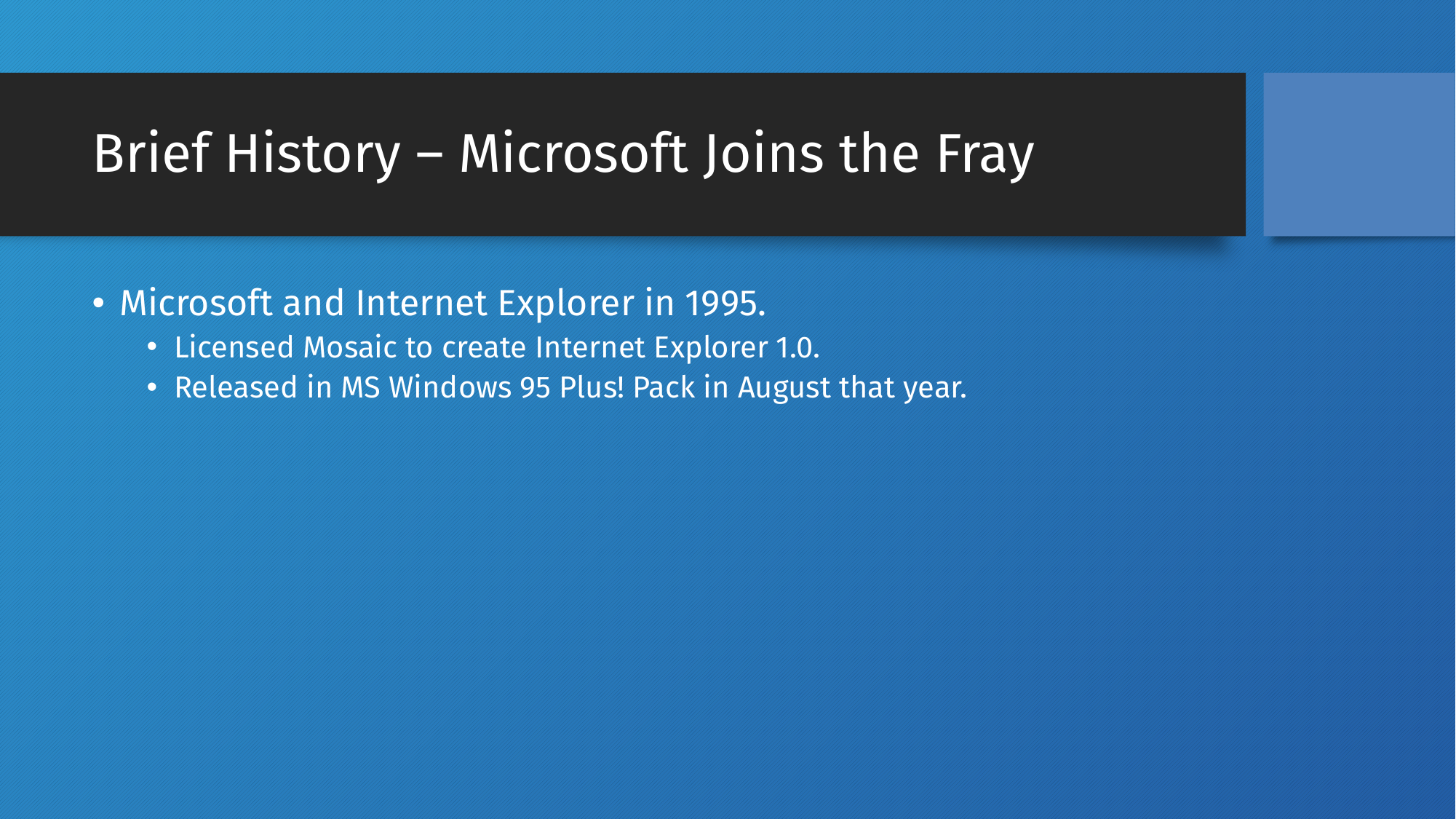

# Brief History – Microsoft Joins the Fray
Microsoft and Internet Explorer in 1995.
Licensed Mosaic to create Internet Explorer 1.0.
Released in MS Windows 95 Plus! Pack in August that year.